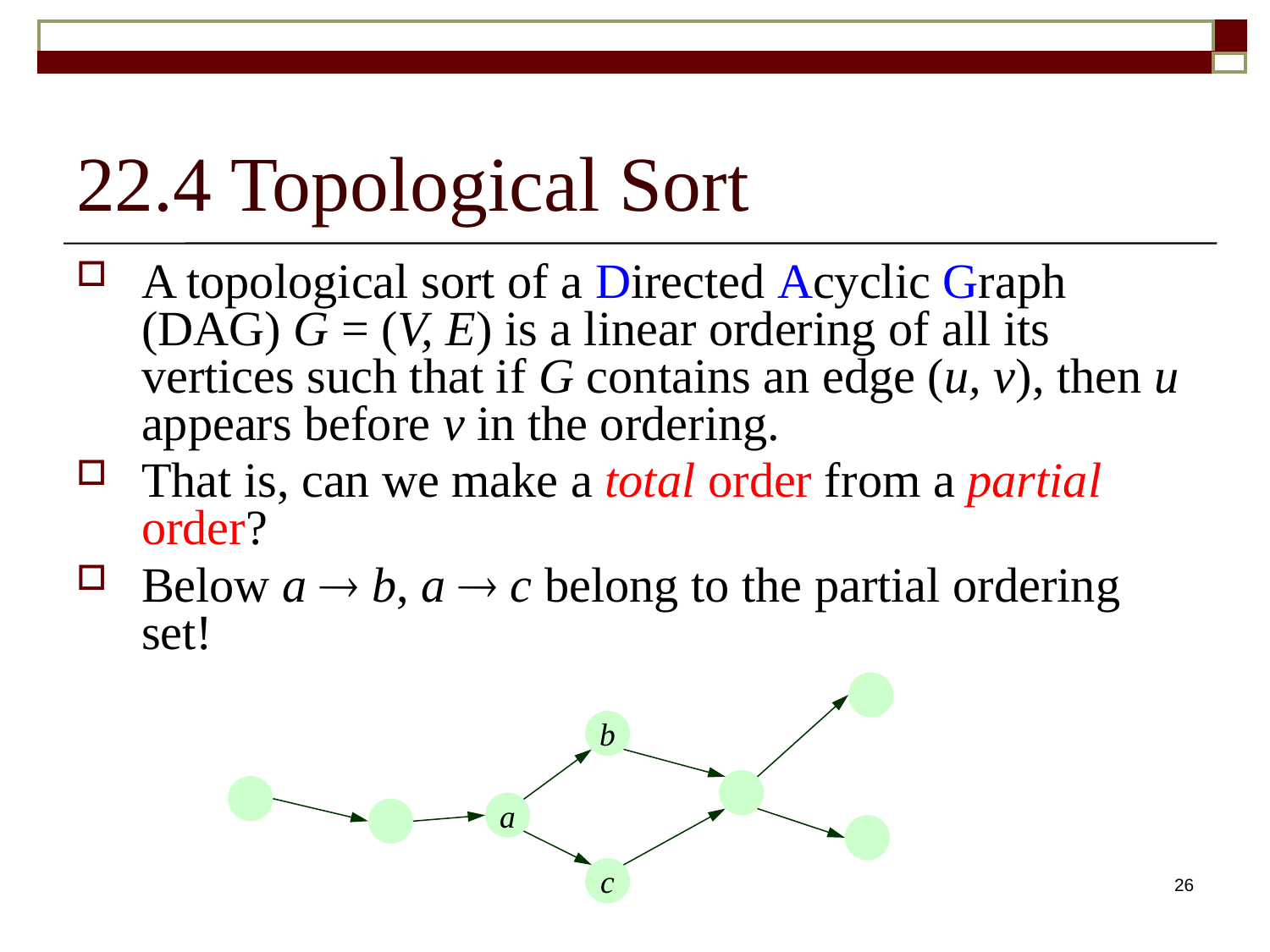

# 22.4 Topological Sort
A topological sort of a Directed Acyclic Graph (DAG) G = (V, E) is a linear ordering of all its vertices such that if G contains an edge (u, v), then u appears before v in the ordering.
That is, can we make a total order from a partial order?
Below a → b, a → c belong to the partial ordering set!

b

a

c
26